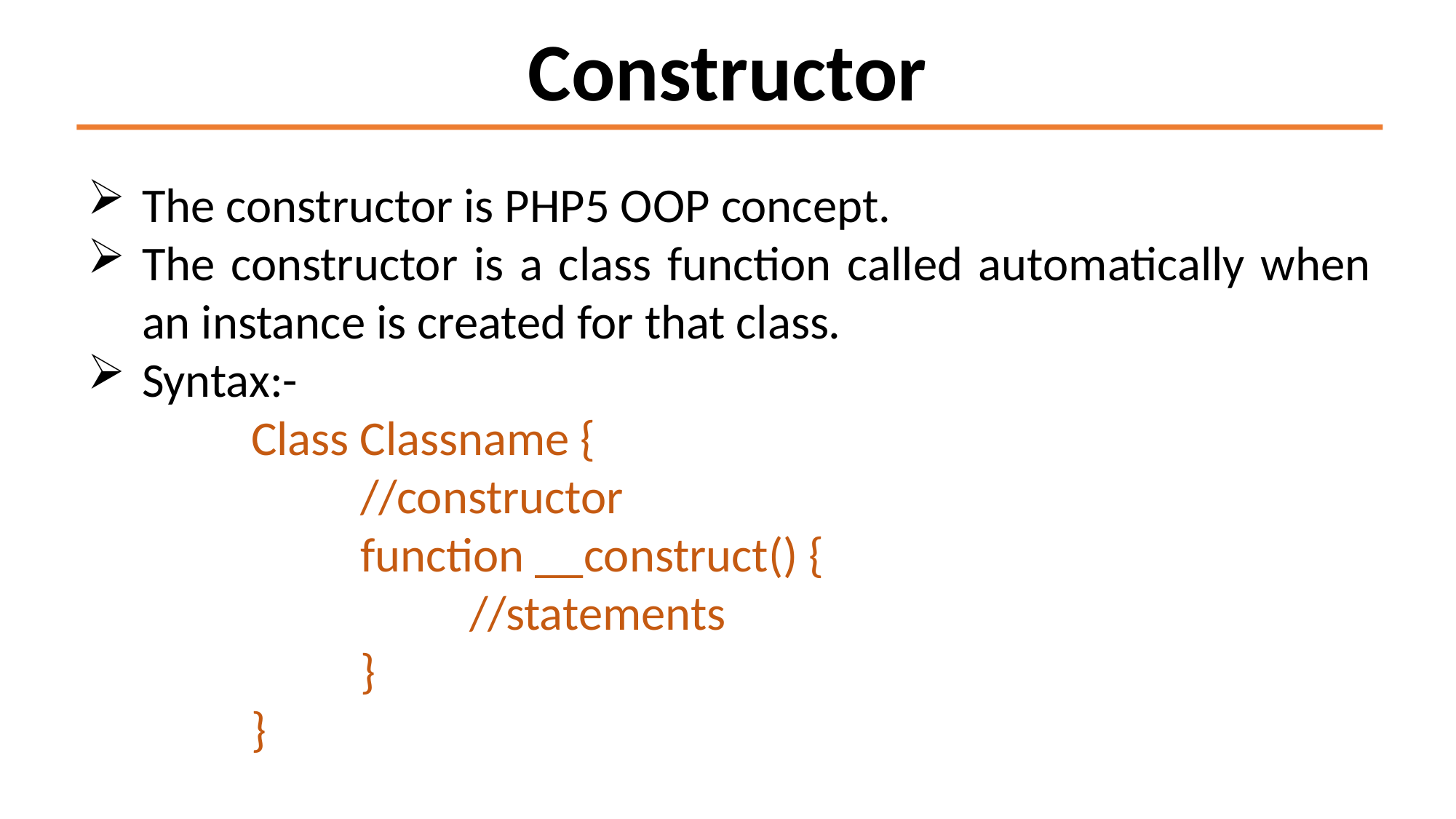

Constructor

The constructor is PHP5 OOP concept.
The constructor is a class function called automatically when an instance is created for that class.
Syntax:-
	Class Classname {
		//constructor
		function __construct() {
			//statements
		}
	}